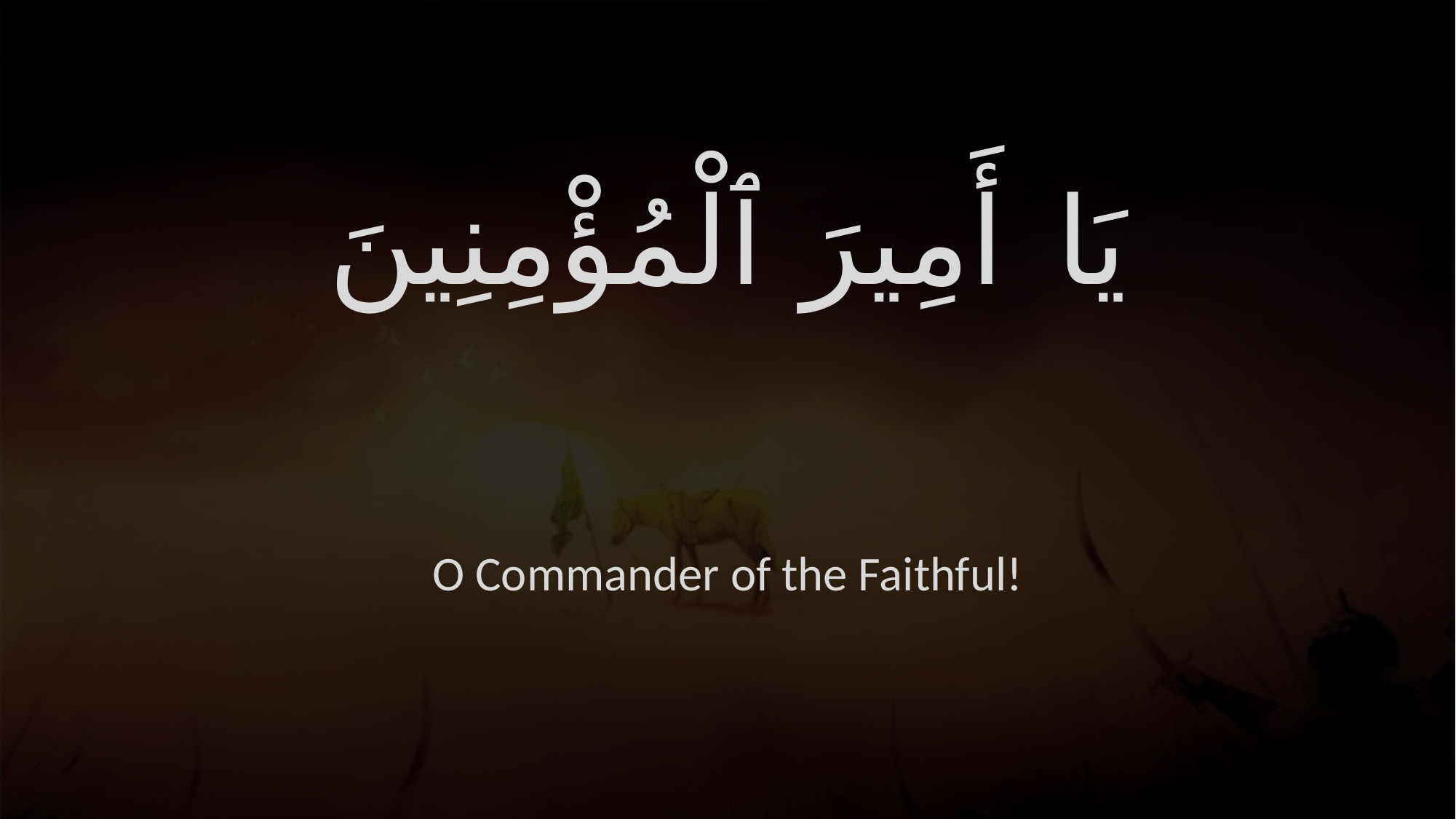

# يَا أَمِيرَ ٱلْمُؤْمِنِينَ
O Commander of the Faithful!